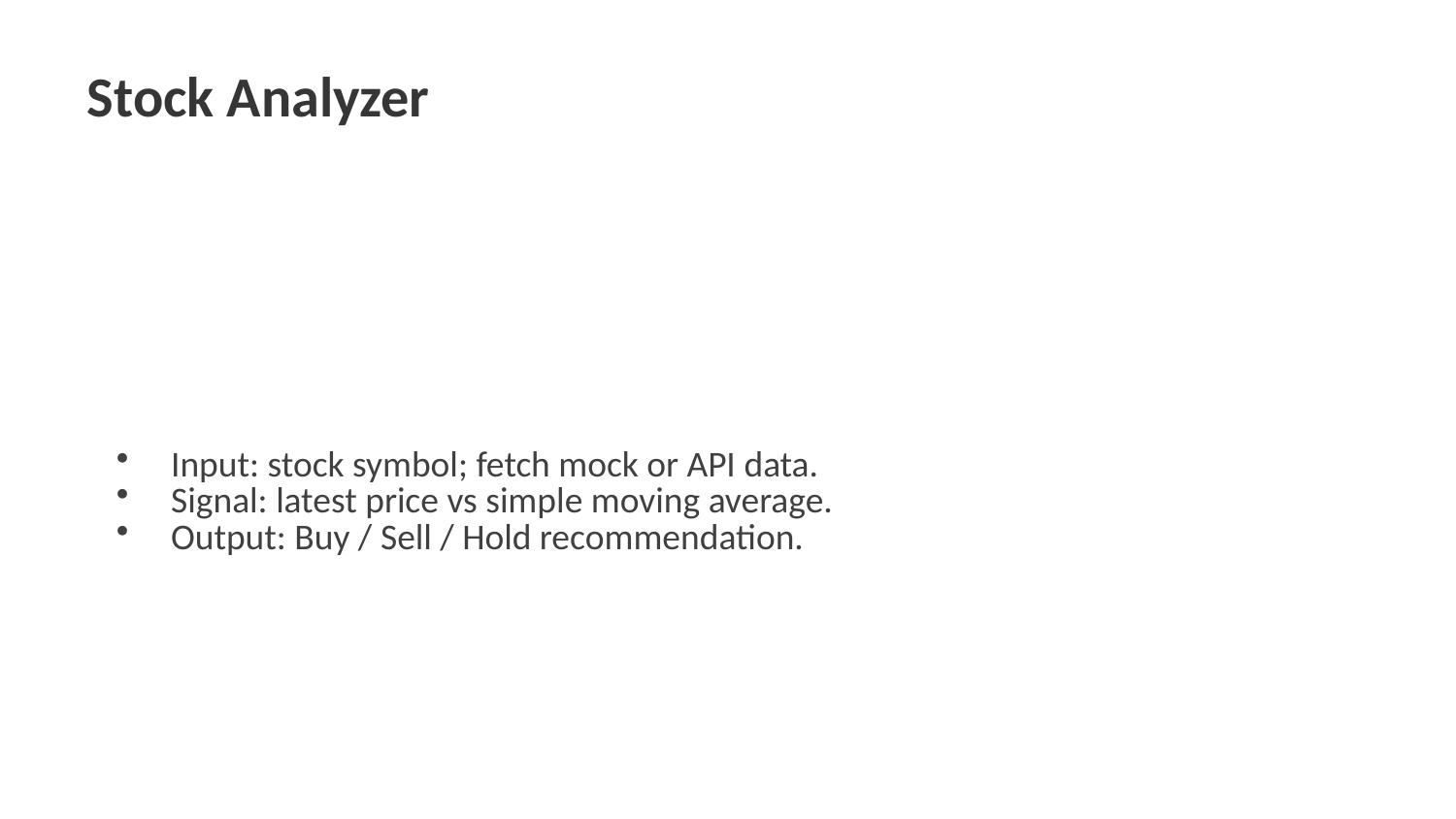

Stock Analyzer
Input: stock symbol; fetch mock or API data.
Signal: latest price vs simple moving average.
Output: Buy / Sell / Hold recommendation.